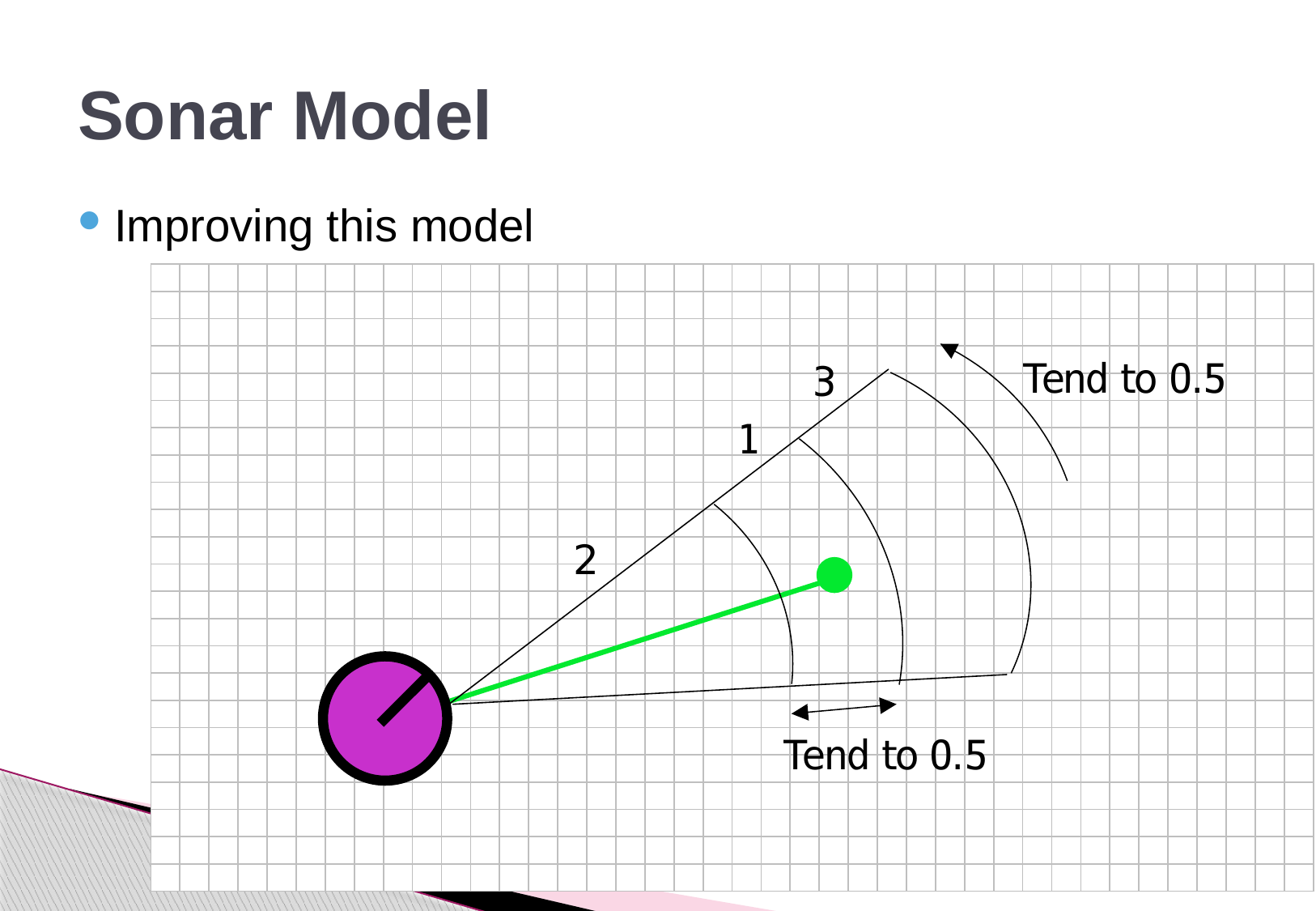

# Sonar Model
Improving this model
|  |  |  |  |  |  |  |  |  |  |  |  |  |  |  |  |  |  |  |  |  |  |  |  |  |  |  |  |  |  |  |  |  |  |  |  |  |  |  |  |
| --- | --- | --- | --- | --- | --- | --- | --- | --- | --- | --- | --- | --- | --- | --- | --- | --- | --- | --- | --- | --- | --- | --- | --- | --- | --- | --- | --- | --- | --- | --- | --- | --- | --- | --- | --- | --- | --- | --- | --- |
|  |  |  |  |  |  |  |  |  |  |  |  |  |  |  |  |  |  |  |  |  |  |  |  |  |  |  |  |  |  |  |  |  |  |  |  |  |  |  |  |
|  |  |  |  |  |  |  |  |  |  |  |  |  |  |  |  |  |  |  |  |  |  |  |  |  |  |  |  |  |  |  |  |  |  |  |  |  |  |  |  |
|  |  |  |  |  |  |  |  |  |  |  |  |  |  |  |  |  |  |  |  |  |  |  |  |  |  |  |  |  |  |  |  |  |  |  |  |  |  |  |  |
|  |  |  |  |  |  |  |  |  |  |  |  |  |  |  |  |  |  |  |  |  |  |  |  |  |  |  |  |  |  |  |  |  |  |  |  |  |  |  |  |
|  |  |  |  |  |  |  |  |  |  |  |  |  |  |  |  |  |  |  |  |  |  |  |  |  |  |  |  |  |  |  |  |  |  |  |  |  |  |  |  |
|  |  |  |  |  |  |  |  |  |  |  |  |  |  |  |  |  |  |  |  |  |  |  |  |  |  |  |  |  |  |  |  |  |  |  |  |  |  |  |  |
|  |  |  |  |  |  |  |  |  |  |  |  |  |  |  |  |  |  |  |  |  |  |  |  |  |  |  |  |  |  |  |  |  |  |  |  |  |  |  |  |
|  |  |  |  |  |  |  |  |  |  |  |  |  |  |  |  |  |  |  |  |  |  |  |  |  |  |  |  |  |  |  |  |  |  |  |  |  |  |  |  |
|  |  |  |  |  |  |  |  |  |  |  |  |  |  |  |  |  |  |  |  |  |  |  |  |  |  |  |  |  |  |  |  |  |  |  |  |  |  |  |  |
|  |  |  |  |  |  |  |  |  |  |  |  |  |  |  |  |  |  |  |  |  |  |  |  |  |  |  |  |  |  |  |  |  |  |  |  |  |  |  |  |
|  |  |  |  |  |  |  |  |  |  |  |  |  |  |  |  |  |  |  |  |  |  |  |  |  |  |  |  |  |  |  |  |  |  |  |  |  |  |  |  |
|  |  |  |  |  |  |  |  |  |  |  |  |  |  |  |  |  |  |  |  |  |  |  |  |  |  |  |  |  |  |  |  |  |  |  |  |  |  |  |  |
|  |  |  |  |  |  |  |  |  |  |  |  |  |  |  |  |  |  |  |  |  |  |  |  |  |  |  |  |  |  |  |  |  |  |  |  |  |  |  |  |
|  |  |  |  |  |  |  |  |  |  |  |  |  |  |  |  |  |  |  |  |  |  |  |  |  |  |  |  |  |  |  |  |  |  |  |  |  |  |  |  |
|  |  |  |  |  |  |  |  |  |  |  |  |  |  |  |  |  |  |  |  |  |  |  |  |  |  |  |  |  |  |  |  |  |  |  |  |  |  |  |  |
|  |  |  |  |  |  |  |  |  |  |  |  |  |  |  |  |  |  |  |  |  |  |  |  |  |  |  |  |  |  |  |  |  |  |  |  |  |  |  |  |
|  |  |  |  |  |  |  |  |  |  |  |  |  |  |  |  |  |  |  |  |  |  |  |  |  |  |  |  |  |  |  |  |  |  |  |  |  |  |  |  |
|  |  |  |  |  |  |  |  |  |  |  |  |  |  |  |  |  |  |  |  |  |  |  |  |  |  |  |  |  |  |  |  |  |  |  |  |  |  |  |  |
|  |  |  |  |  |  |  |  |  |  |  |  |  |  |  |  |  |  |  |  |  |  |  |  |  |  |  |  |  |  |  |  |  |  |  |  |  |  |  |  |
|  |  |  |  |  |  |  |  |  |  |  |  |  |  |  |  |  |  |  |  |  |  |  |  |  |  |  |  |  |  |  |  |  |  |  |  |  |  |  |  |
|  |  |  |  |  |  |  |  |  |  |  |  |  |  |  |  |  |  |  |  |  |  |  |  |  |  |  |  |  |  |  |  |  |  |  |  |  |  |  |  |
|  |  |  |  |  |  |  |  |  |  |  |  |  |  |  |  |  |  |  |  |  |  |  |  |  |  |  |  |  |  |  |  |  |  |  |  |  |  |  |  |

Tend to 0.5
3

1

2

Tend to 0.5